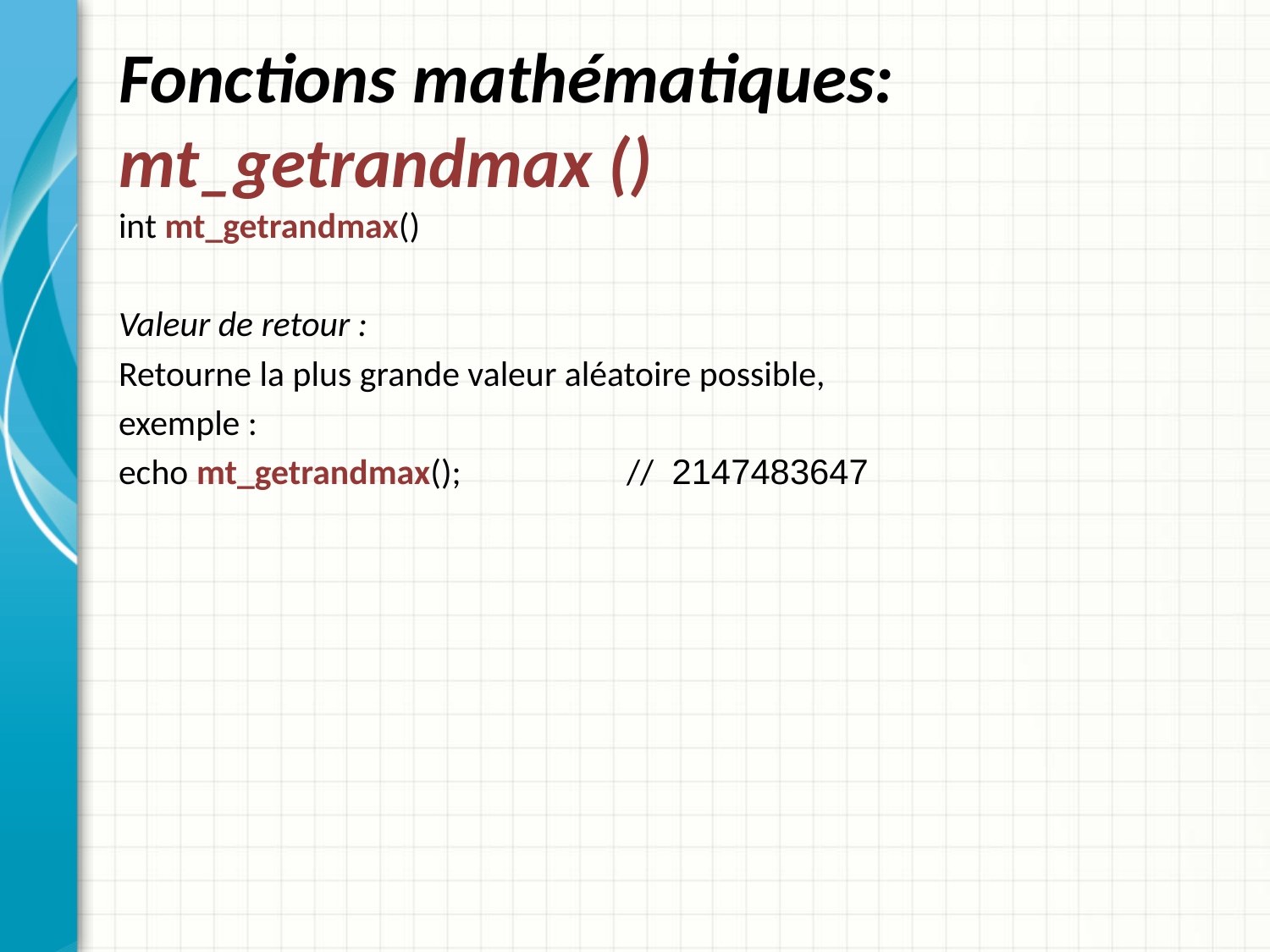

# Fonctions mathématiques: mt_getrandmax ()
int mt_getrandmax()

Valeur de retour :
Retourne la plus grande valeur aléatoire possible,
exemple :
echo mt_getrandmax();		//  2147483647